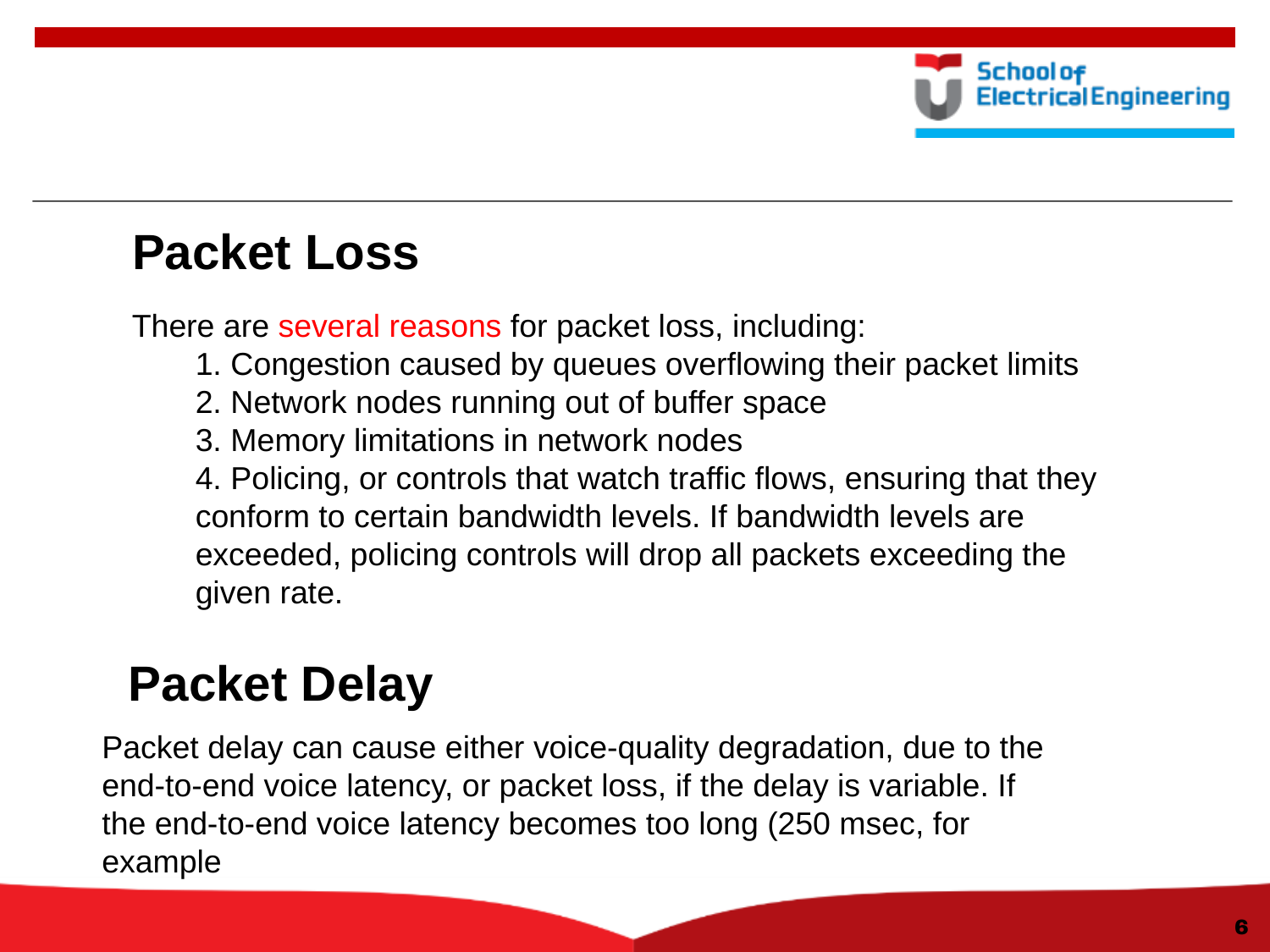

#
 Packet Loss
There are several reasons for packet loss, including:
1. Congestion caused by queues overflowing their packet limits
2. Network nodes running out of buffer space
3. Memory limitations in network nodes
4. Policing, or controls that watch traffic flows, ensuring that they conform to certain bandwidth levels. If bandwidth levels are exceeded, policing controls will drop all packets exceeding the given rate.

 Packet Delay
Packet delay can cause either voice-quality degradation, due to the end-to-end voice latency, or packet loss, if the delay is variable. If the end-to-end voice latency becomes too long (250 msec, for example
6